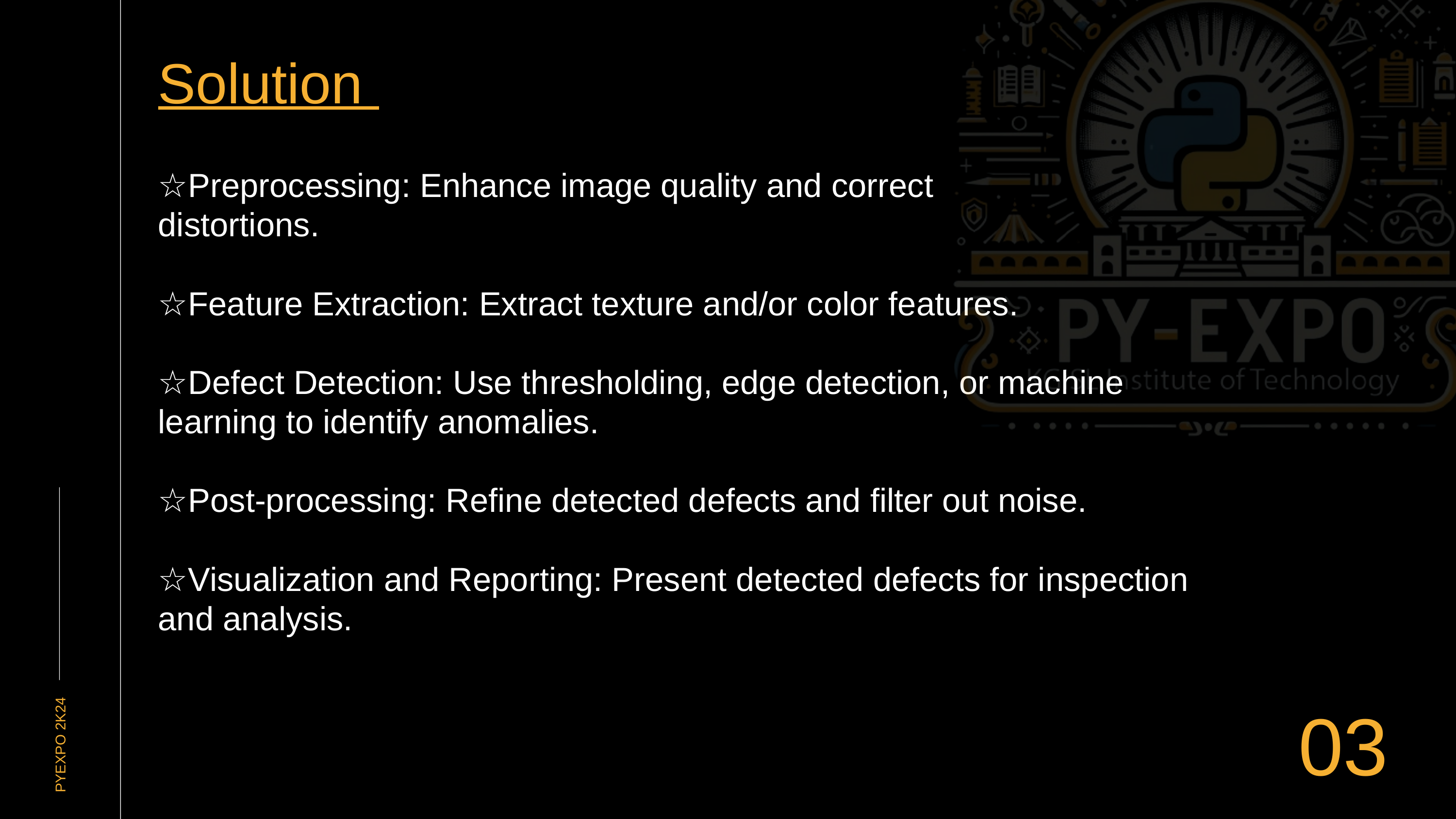

Solution

☆Preprocessing: Enhance image quality and correct
distortions.

☆Feature Extraction: Extract texture and/or color features.

☆Defect Detection: Use thresholding, edge detection, or machine learning to identify anomalies.

☆Post-processing: Refine detected defects and filter out noise.

☆Visualization and Reporting: Present detected defects for inspection and analysis.

03
PYEXPO 2K24